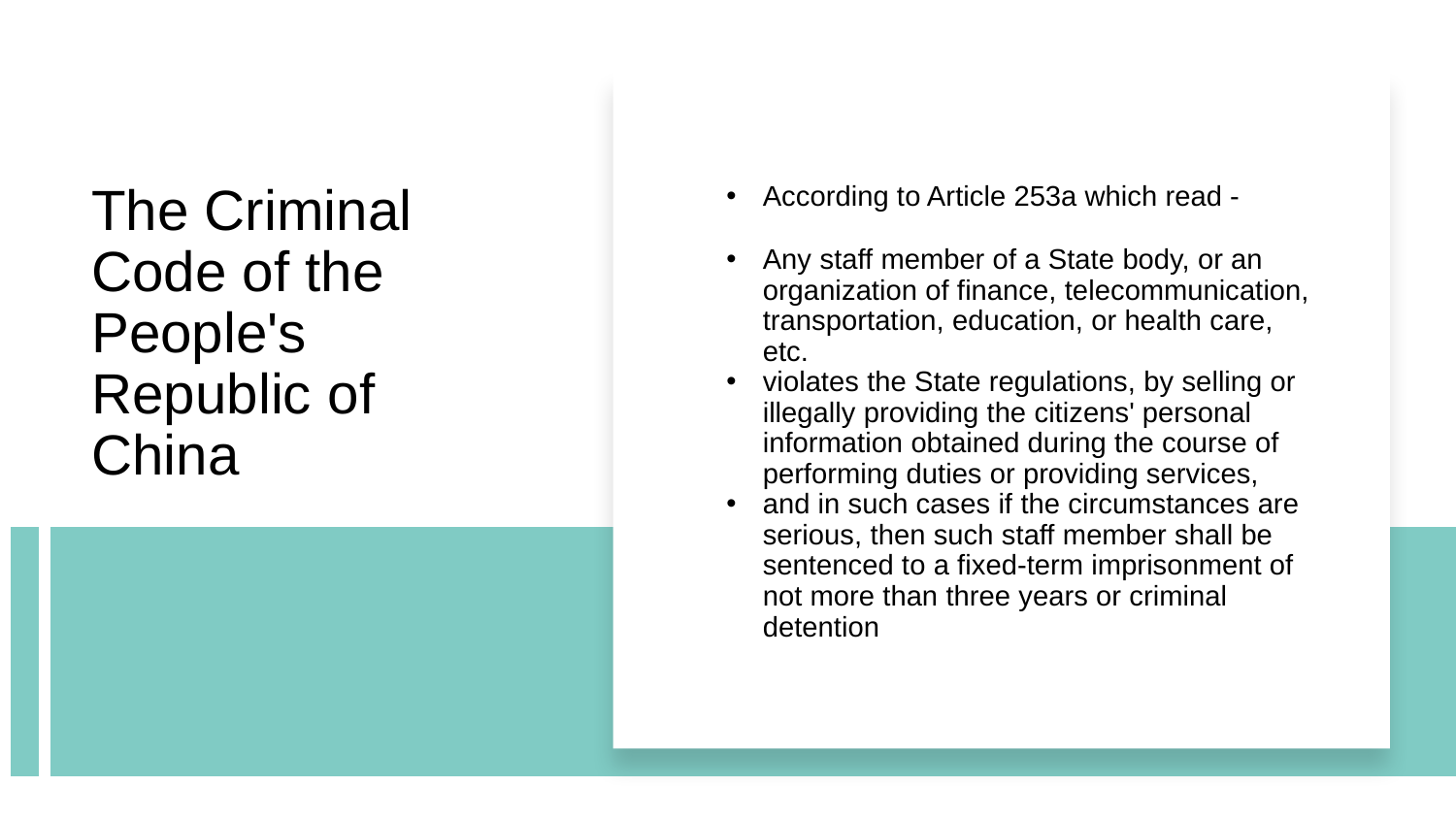

According to Article 253a which read -
Any staff member of a State body, or an organization of finance, telecommunication, transportation, education, or health care, etc.
violates the State regulations, by selling or illegally providing the citizens' personal information obtained during the course of performing duties or providing services,
and in such cases if the circumstances are serious, then such staff member shall be sentenced to a fixed-term imprisonment of not more than three years or criminal detention

# The Criminal Code of the People's Republic of China